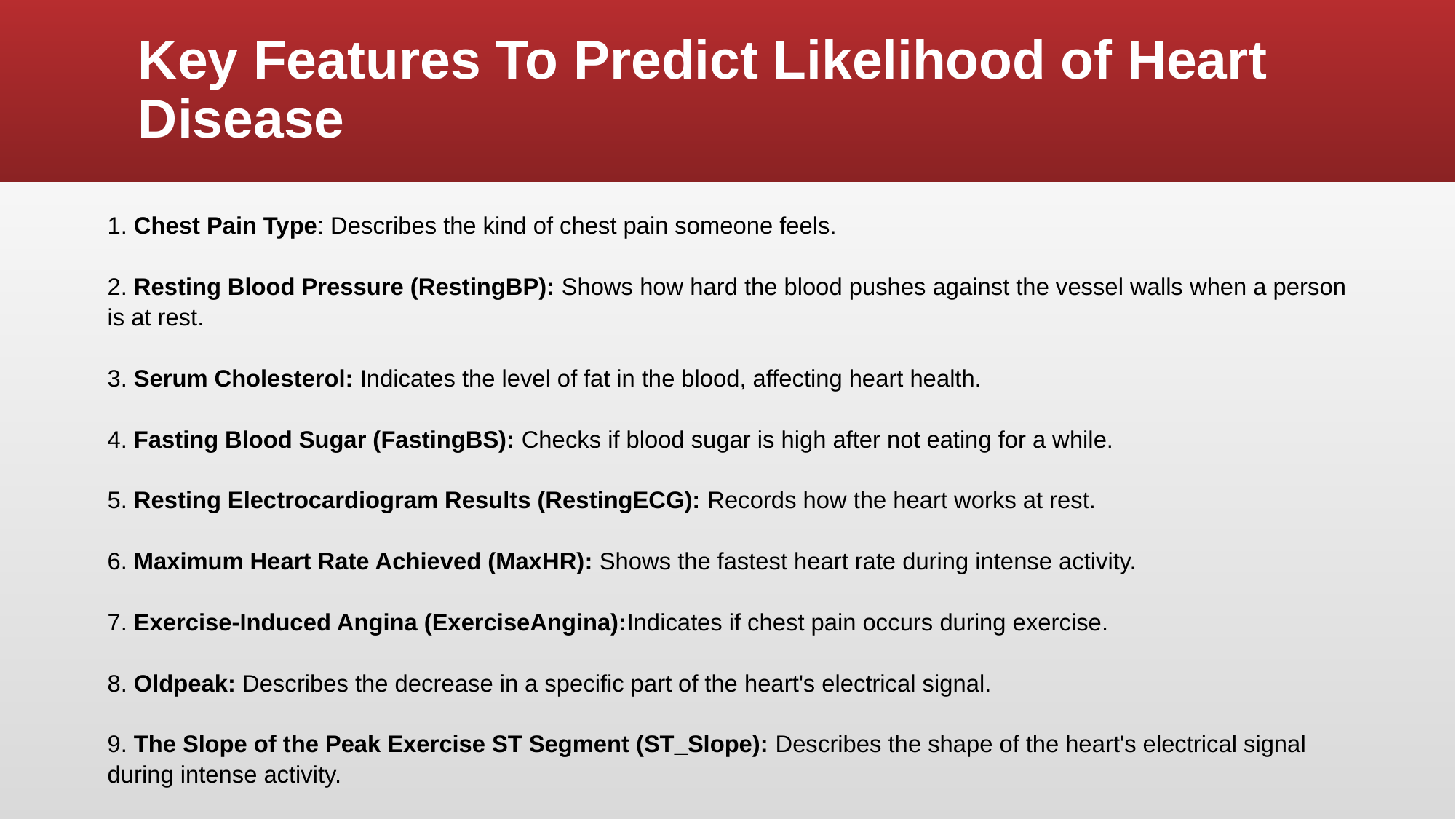

# Key Features To Predict Likelihood of Heart Disease
1. Chest Pain Type: Describes the kind of chest pain someone feels.

2. Resting Blood Pressure (RestingBP): Shows how hard the blood pushes against the vessel walls when a person is at rest.

3. Serum Cholesterol: Indicates the level of fat in the blood, affecting heart health.

4. Fasting Blood Sugar (FastingBS): Checks if blood sugar is high after not eating for a while.

5. Resting Electrocardiogram Results (RestingECG): Records how the heart works at rest.

6. Maximum Heart Rate Achieved (MaxHR): Shows the fastest heart rate during intense activity.

7. Exercise-Induced Angina (ExerciseAngina):Indicates if chest pain occurs during exercise.

8. Oldpeak: Describes the decrease in a specific part of the heart's electrical signal.

9. The Slope of the Peak Exercise ST Segment (ST_Slope): Describes the shape of the heart's electrical signal during intense activity.